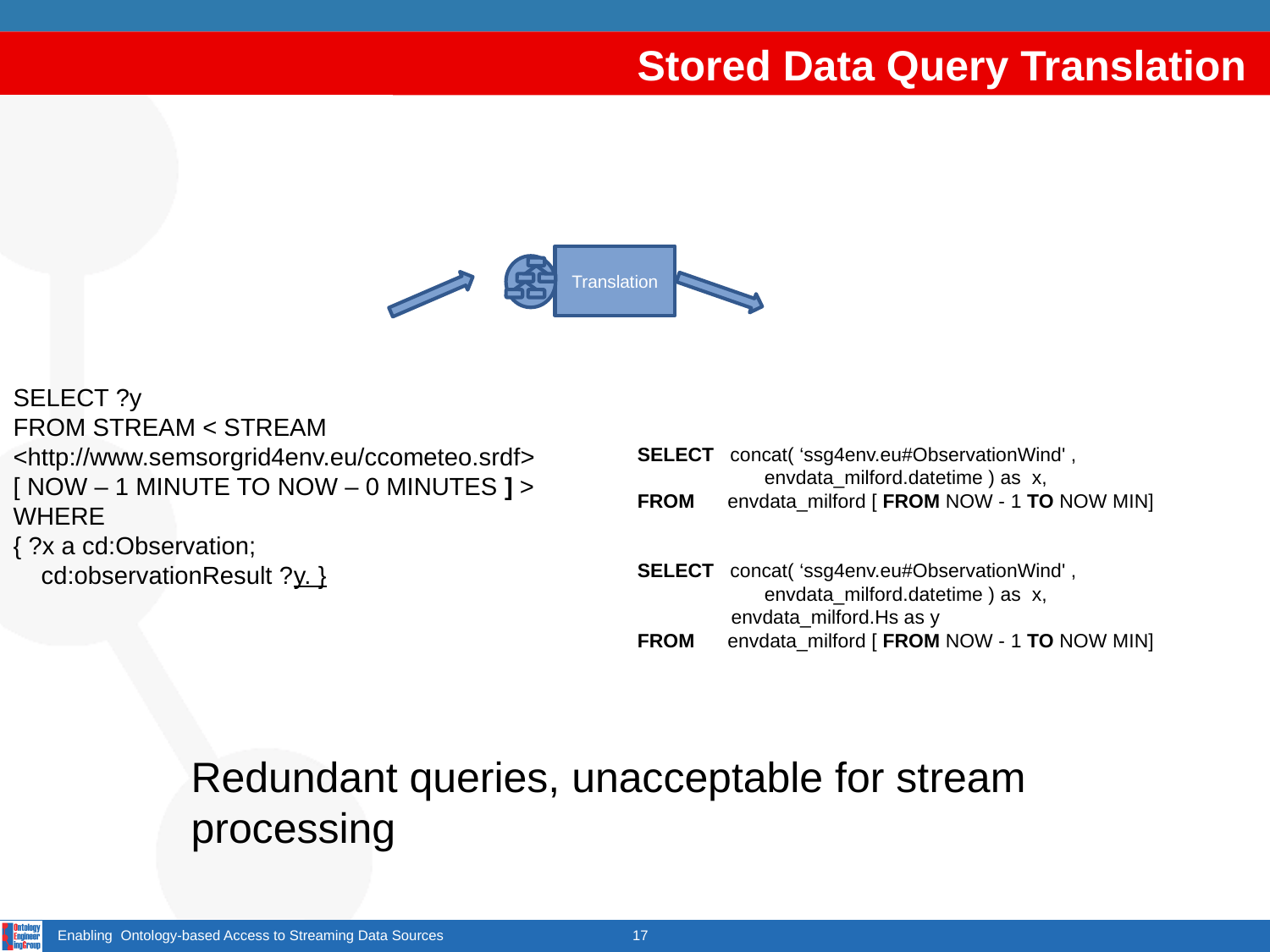

# Stored Data Query Translation
Translation

SELECT ?y
FROM STREAM < STREAM
<http://www.semsorgrid4env.eu/ccometeo.srdf>
[ NOW – 1 MINUTE TO NOW – 0 MINUTES ] >
WHERE
{ ?x a cd:Observation;
    cd:observationResult ?y. }

SELECT   concat( ‘ssg4env.eu#ObservationWind' ,
	envdata_milford.datetime ) as  x,
FROM      envdata_milford [ FROM NOW - 1 TO NOW MIN]

SELECT   concat( ‘ssg4env.eu#ObservationWind' ,
	envdata_milford.datetime ) as  x,
                 envdata_milford.Hs as y
FROM      envdata_milford [ FROM NOW - 1 TO NOW MIN]

Redundant queries, unacceptable for stream processing
Enabling  Ontology-based Access to Streaming Data Sources

17